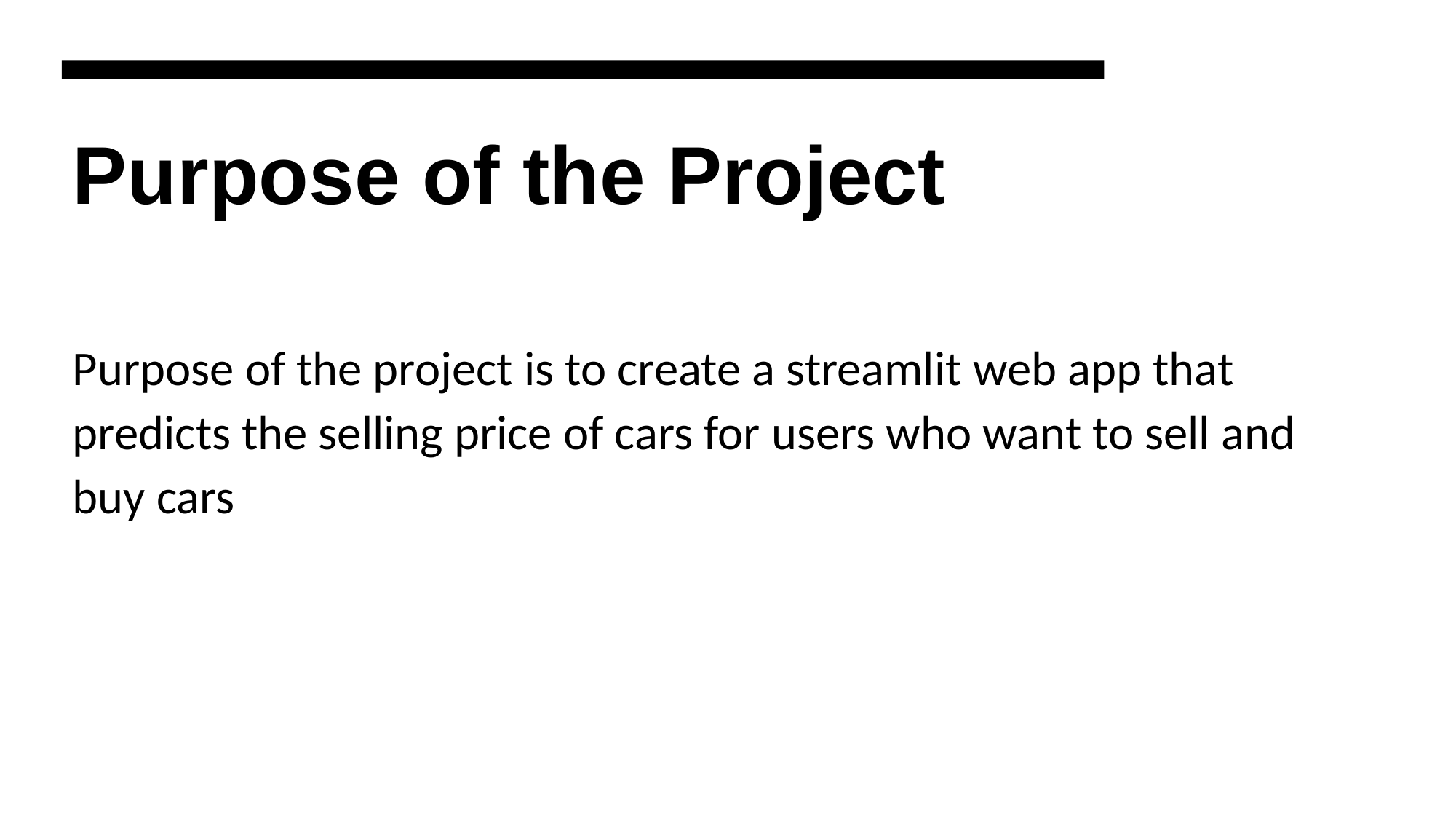

# Purpose of the Project
Purpose of the project is to create a streamlit web app that predicts the selling price of cars for users who want to sell and buy cars